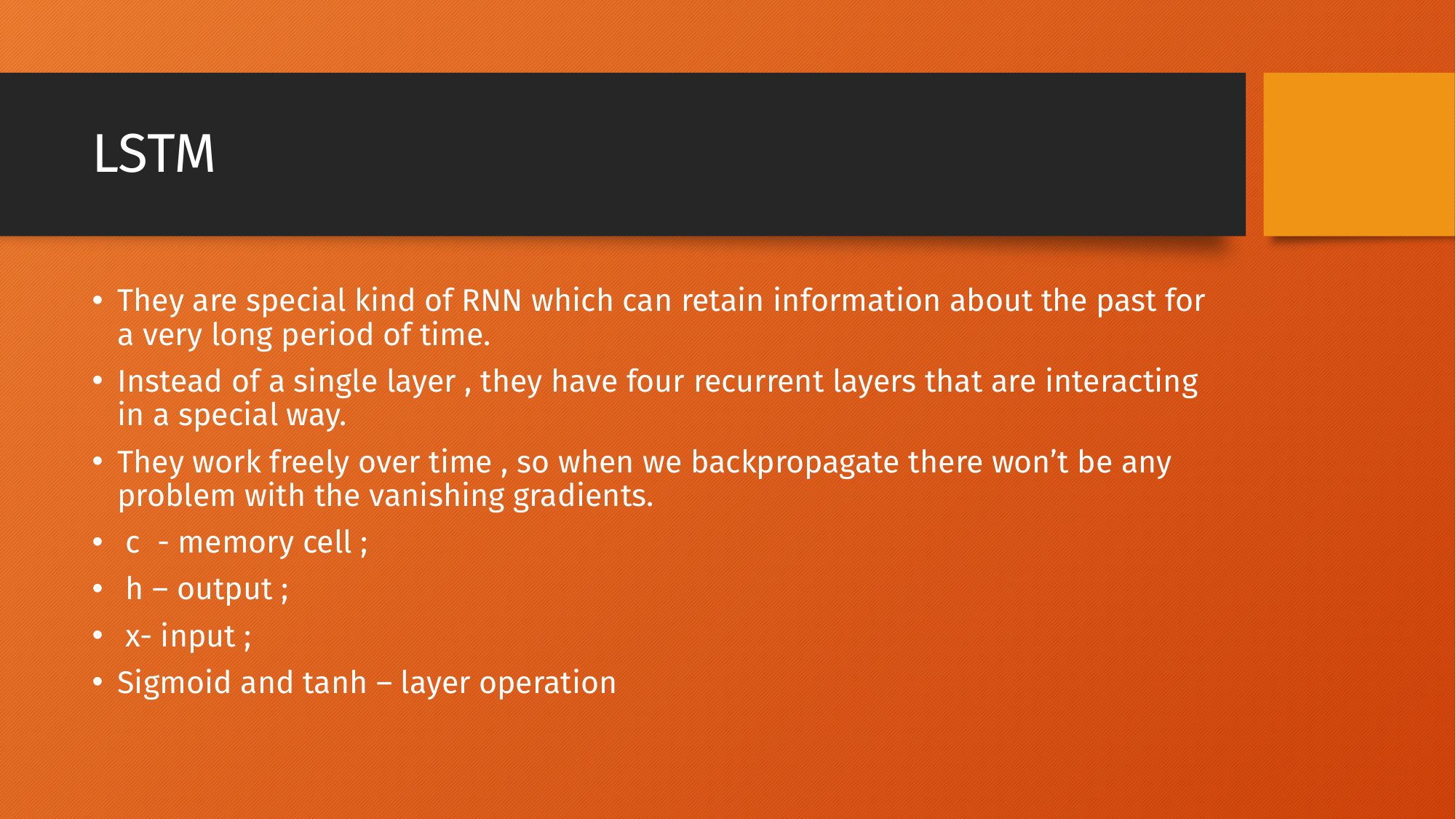

# LSTM
They are special kind of RNN which can retain information about the past for a very long period of time.
Instead of a single layer , they have four recurrent layers that are interacting in a special way.
They work freely over time , so when we backpropagate there won’t be any problem with the vanishing gradients.
 c  - memory cell ;
 h – output ;
 x- input ;
Sigmoid and tanh – layer operation